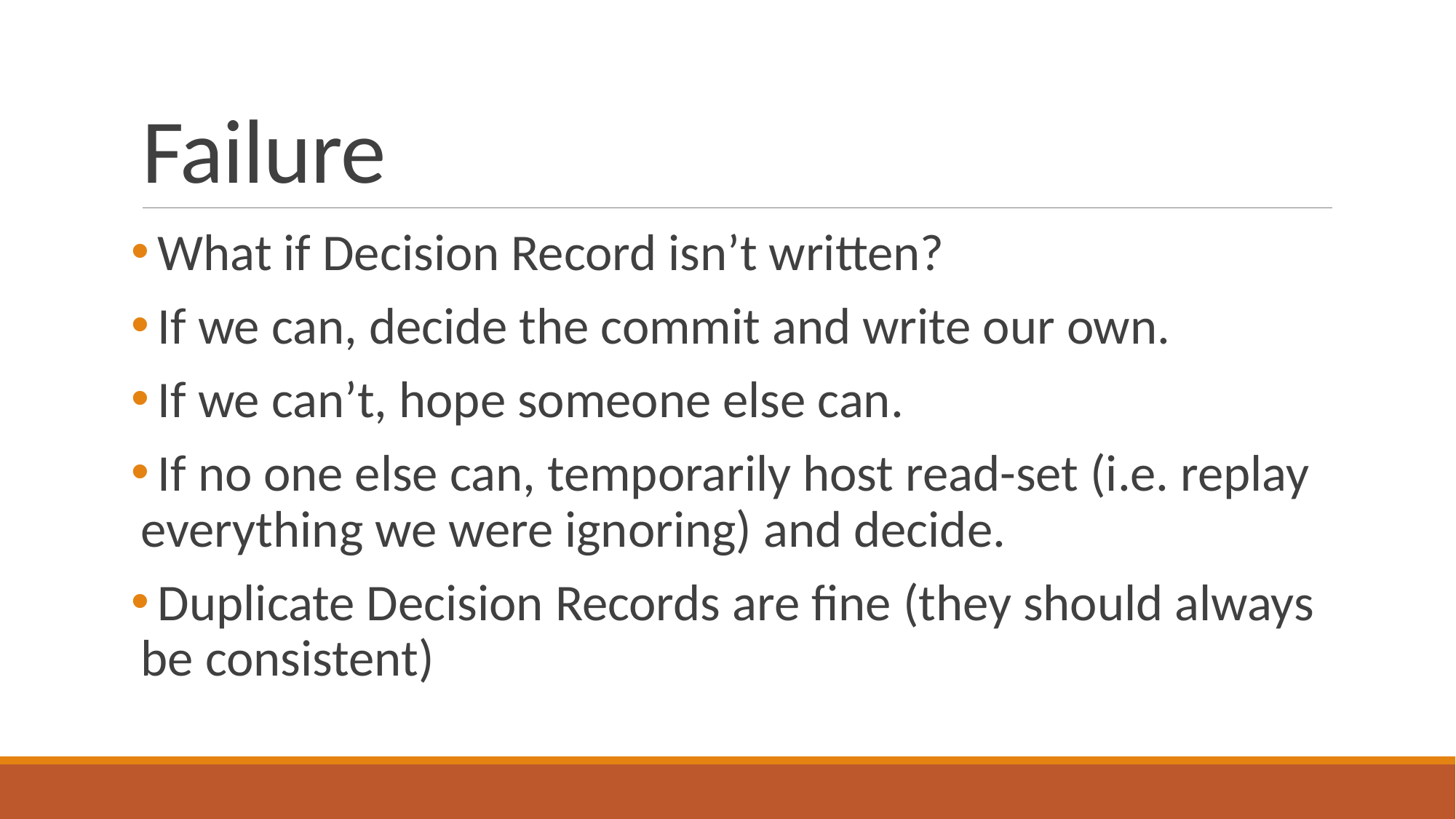

# Failure
 What if Decision Record isn’t written?
 If we can, decide the commit and write our own.
 If we can’t, hope someone else can.
 If no one else can, temporarily host read-set (i.e. replay everything we were ignoring) and decide.
 Duplicate Decision Records are fine (they should always be consistent)